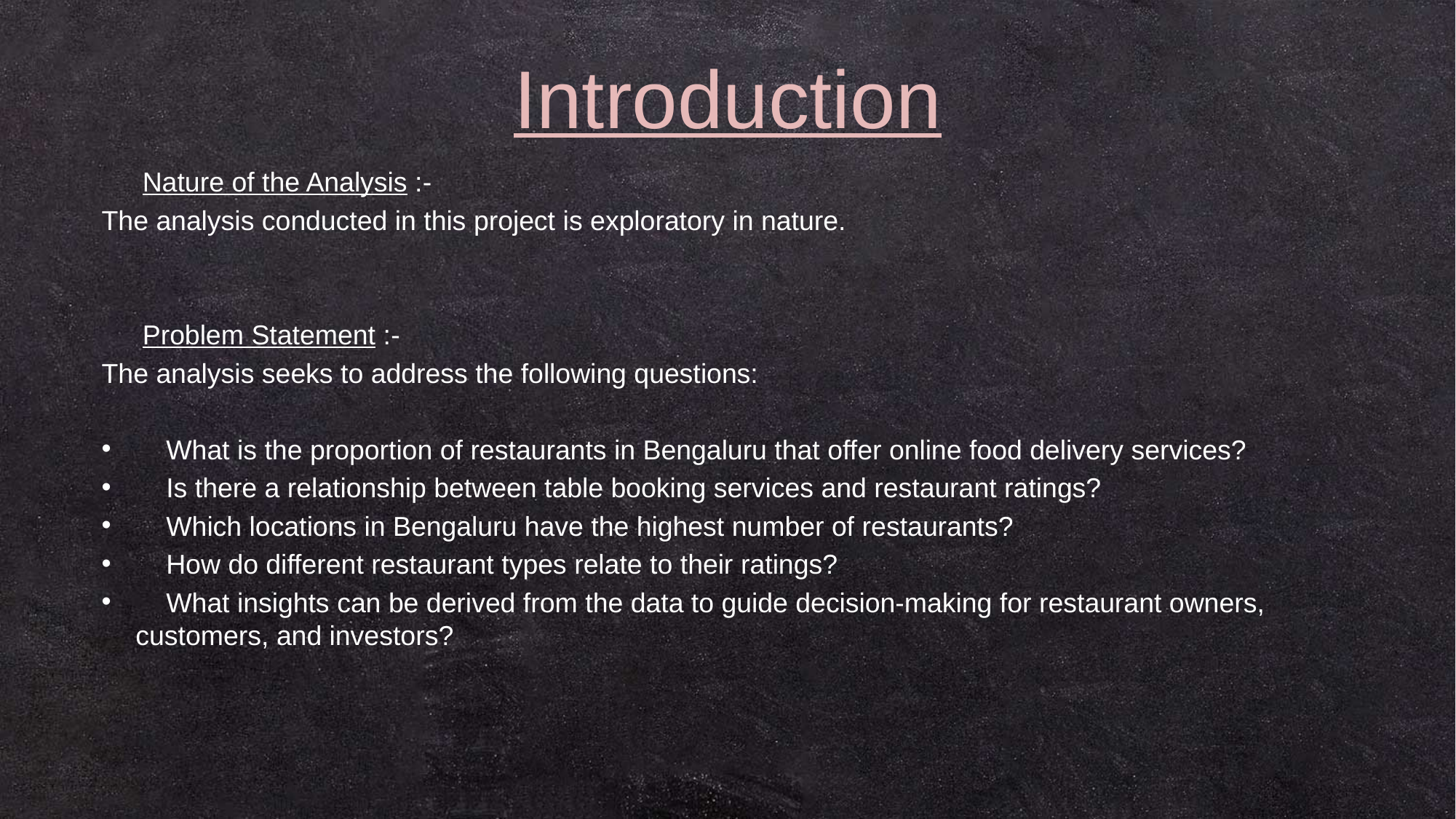

# Introduction
Nature of the Analysis :-
The analysis conducted in this project is exploratory in nature.

Problem Statement :-
The analysis seeks to address the following questions:

    What is the proportion of restaurants in Bengaluru that offer online food delivery services?
    Is there a relationship between table booking services and restaurant ratings?
    Which locations in Bengaluru have the highest number of restaurants?
    How do different restaurant types relate to their ratings?
    What insights can be derived from the data to guide decision-making for restaurant owners, customers, and investors?